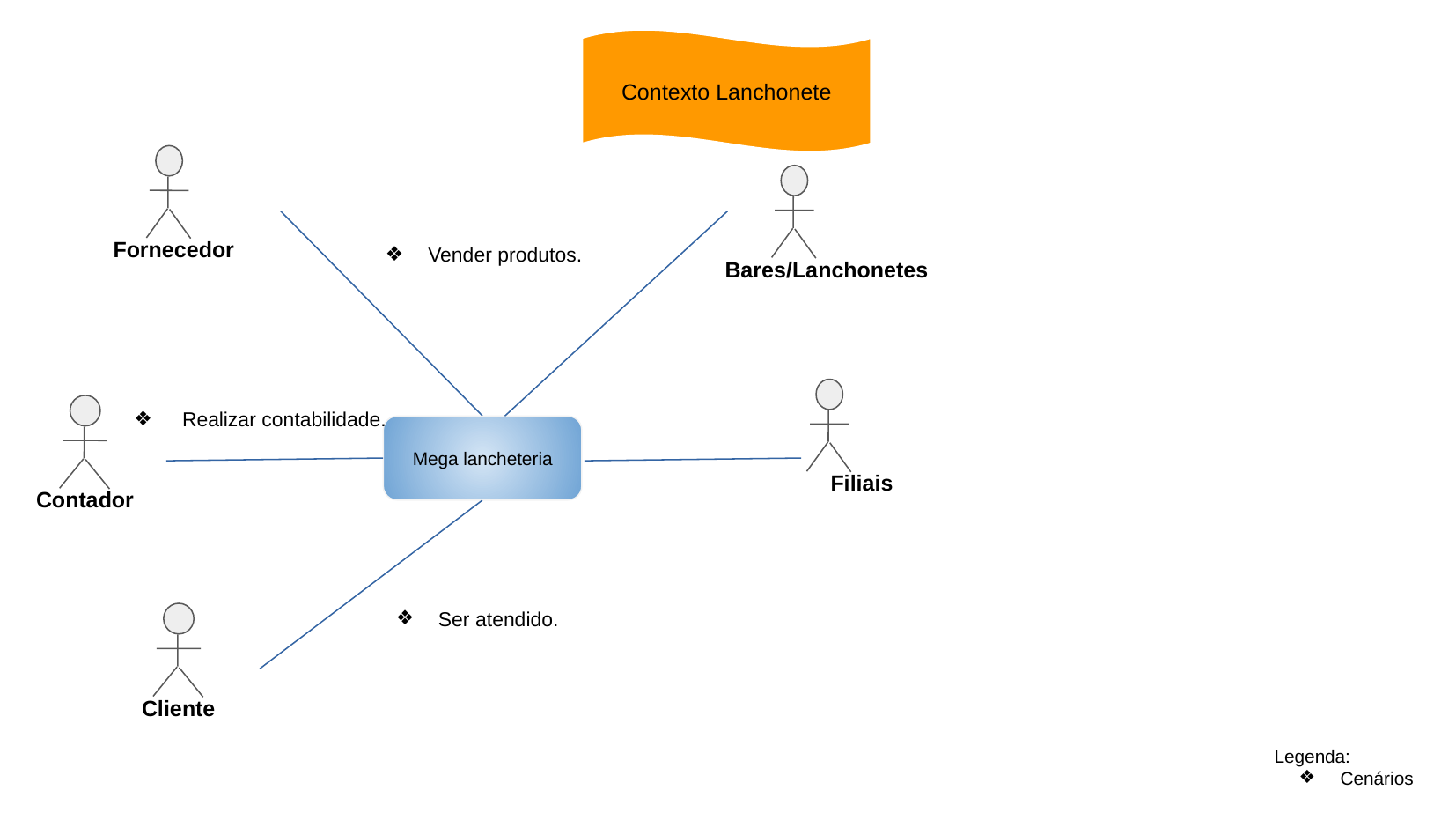

Contexto Lanchonete

Fornecedor

Bares/Lanchonetes

Vender produtos.

Filiais
 Realizar contabilidade.

Contador
Mega lancheteria

Ser atendido.

Cliente
Legenda:
Cenários